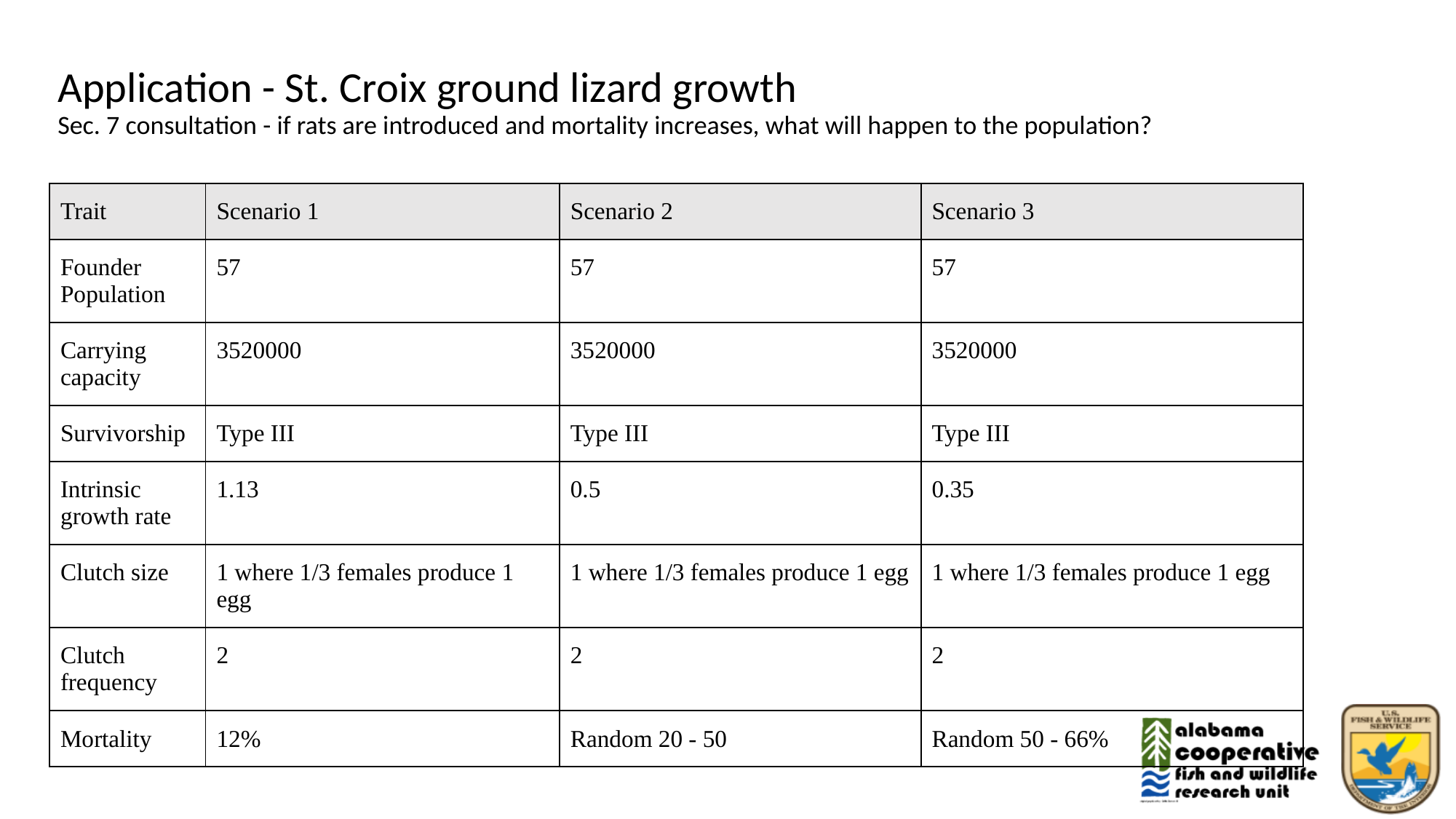

# Application - St. Croix ground lizard growth
Sec. 7 consultation - if rats are introduced and mortality increases, what will happen to the population?

| Trait | Scenario 1 | Scenario 2 | Scenario 3 |
| --- | --- | --- | --- |
| Founder Population | 57 | 57 | 57 |
| Carrying capacity | 3520000 | 3520000 | 3520000 |
| Survivorship | Type III | Type III | Type III |
| Intrinsic growth rate | 1.13 | 0.5 | 0.35 |
| Clutch size | 1 where 1/3 females produce 1 egg | 1 where 1/3 females produce 1 egg | 1 where 1/3 females produce 1 egg |
| Clutch frequency | 2 | 2 | 2 |
| Mortality | 12% | Random 20 - 50 | Random 50 - 66% |